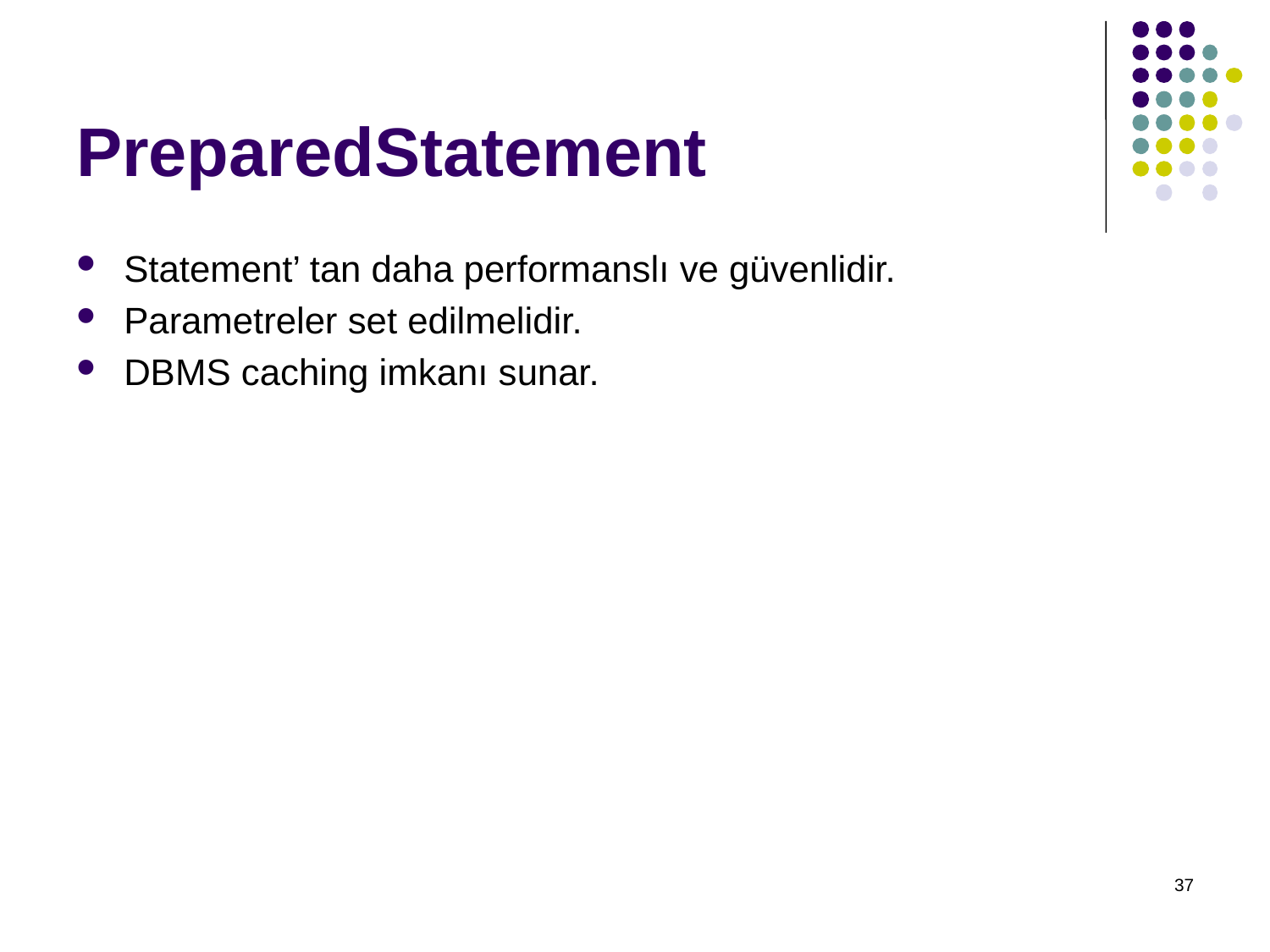

# PreparedStatement
Statement’ tan daha performanslı ve güvenlidir.
Parametreler set edilmelidir.
DBMS caching imkanı sunar.
37